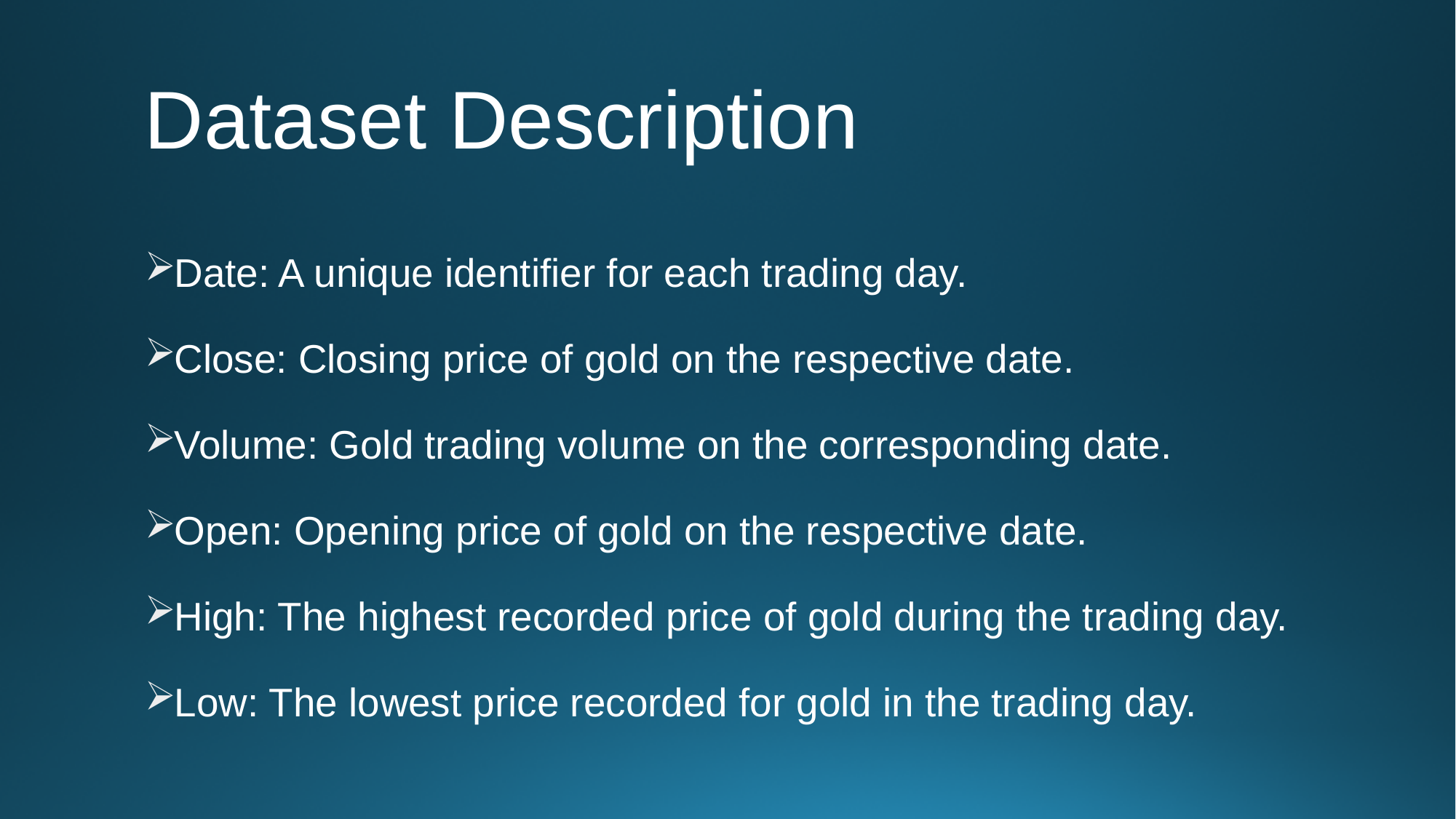

# Dataset Description
Date: A unique identifier for each trading day.
Close: Closing price of gold on the respective date.
Volume: Gold trading volume on the corresponding date.
Open: Opening price of gold on the respective date.
High: The highest recorded price of gold during the trading day.
Low: The lowest price recorded for gold in the trading day.